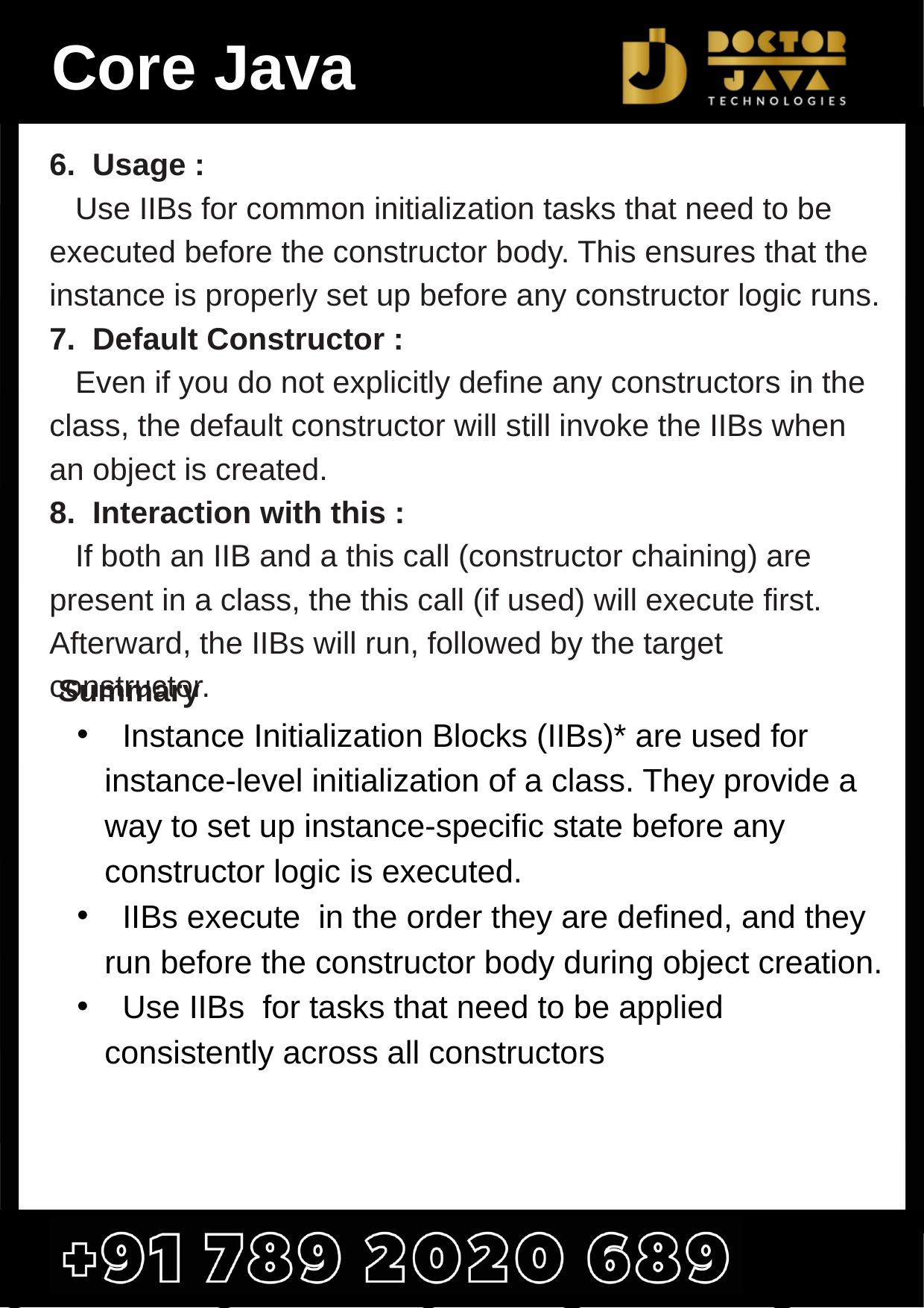

Core Java

6.  Usage :
   Use IIBs for common initialization tasks that need to be executed before the constructor body. This ensures that the instance is properly set up before any constructor logic runs.
7.  Default Constructor :
   Even if you do not explicitly define any constructors in the class, the default constructor will still invoke the IIBs when an object is created.
8.  Interaction with this :
   If both an IIB and a this call (constructor chaining) are present in a class, the this call (if used) will execute first. Afterward, the IIBs will run, followed by the target constructor.

 Summary
  Instance Initialization Blocks (IIBs)* are used for instance-level initialization of a class. They provide a way to set up instance-specific state before any constructor logic is executed.
  IIBs execute  in the order they are defined, and they run before the constructor body during object creation.
  Use IIBs  for tasks that need to be applied consistently across all constructors